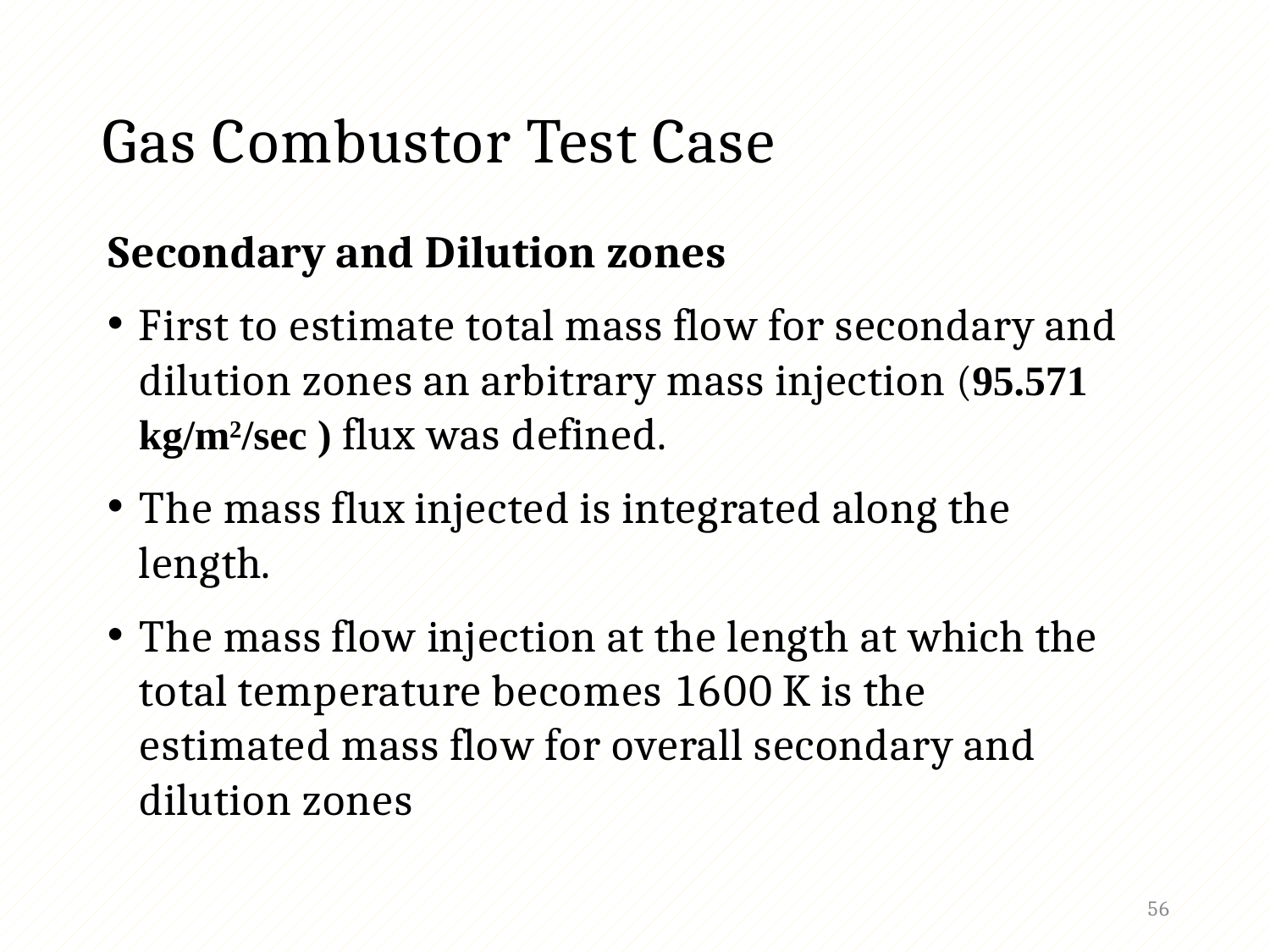

# Gas Combustor Test Case
Secondary and Dilution zones
First to estimate total mass flow for secondary and dilution zones an arbitrary mass injection (95.571 kg/m2/sec ) flux was defined.
The mass flux injected is integrated along the length.
The mass flow injection at the length at which the total temperature becomes 1600 K is the estimated mass flow for overall secondary and dilution zones
56